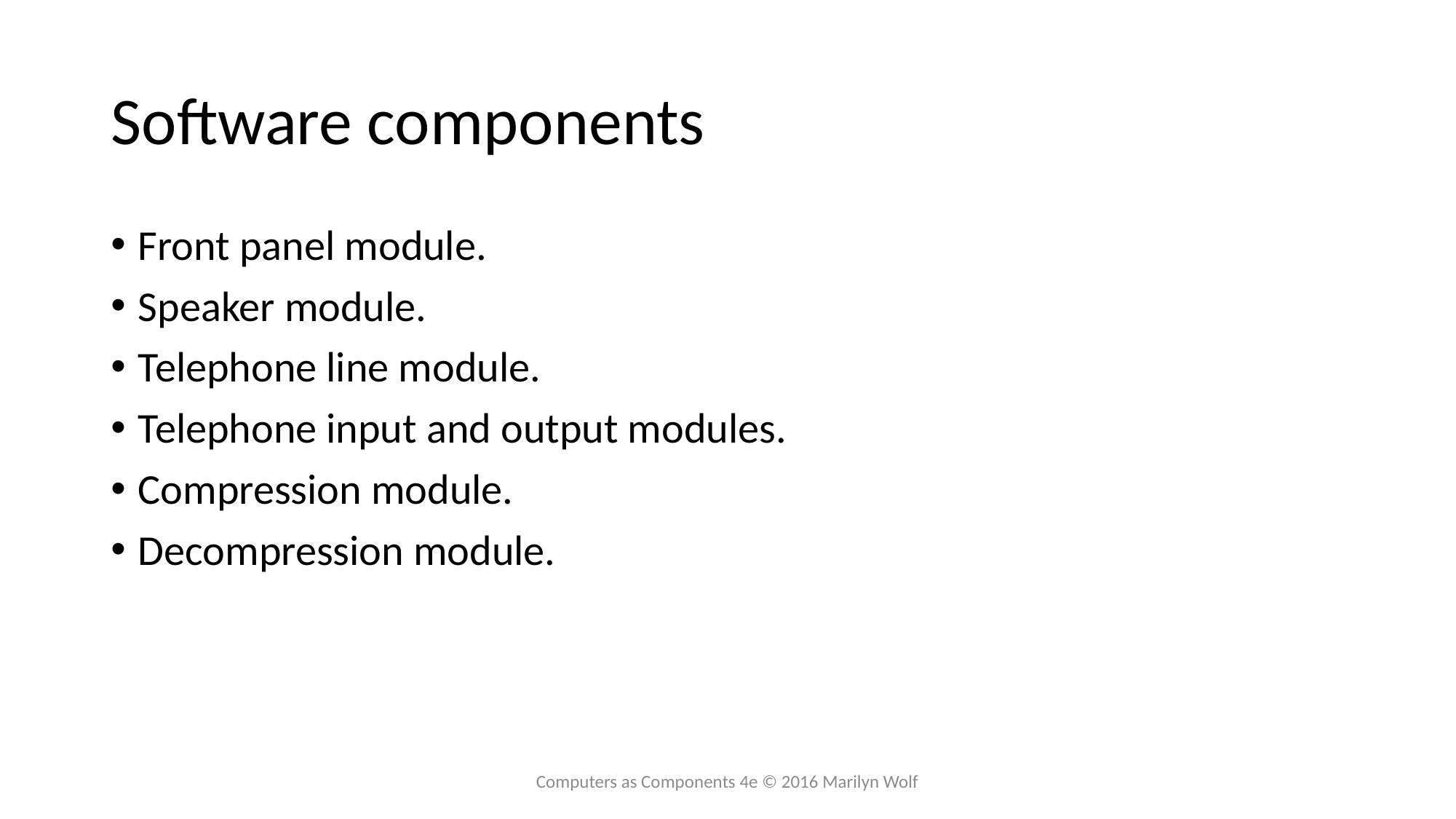

# Software components
Front panel module.
Speaker module.
Telephone line module.
Telephone input and output modules.
Compression module.
Decompression module.
Computers as Components 4e © 2016 Marilyn Wolf